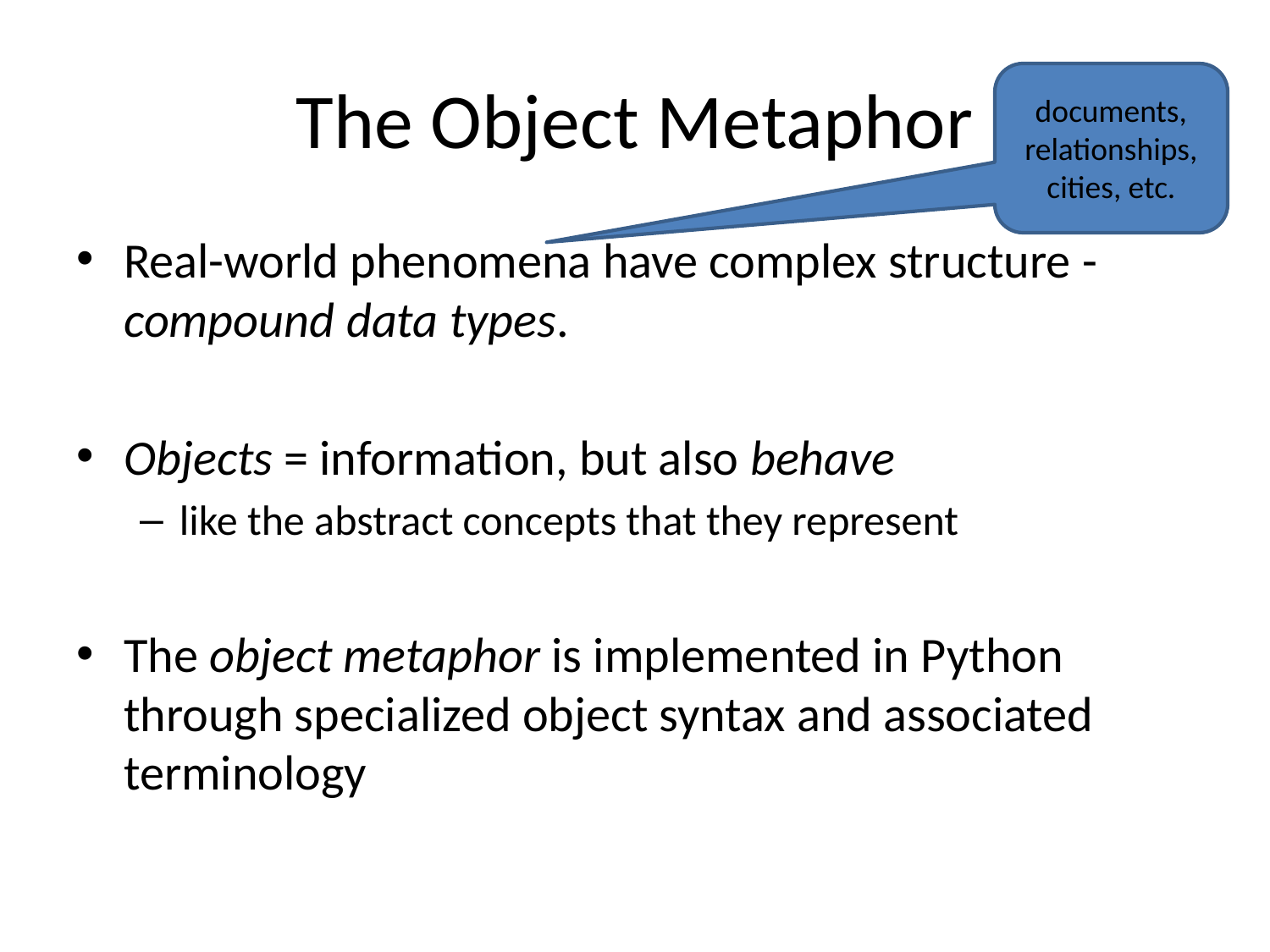

# The Object Metaphor
documents, relationships, cities, etc.
Real-world phenomena have complex structure - compound data types.

Objects = information, but also behave
like the abstract concepts that they represent

The object metaphor is implemented in Python through specialized object syntax and associated terminology